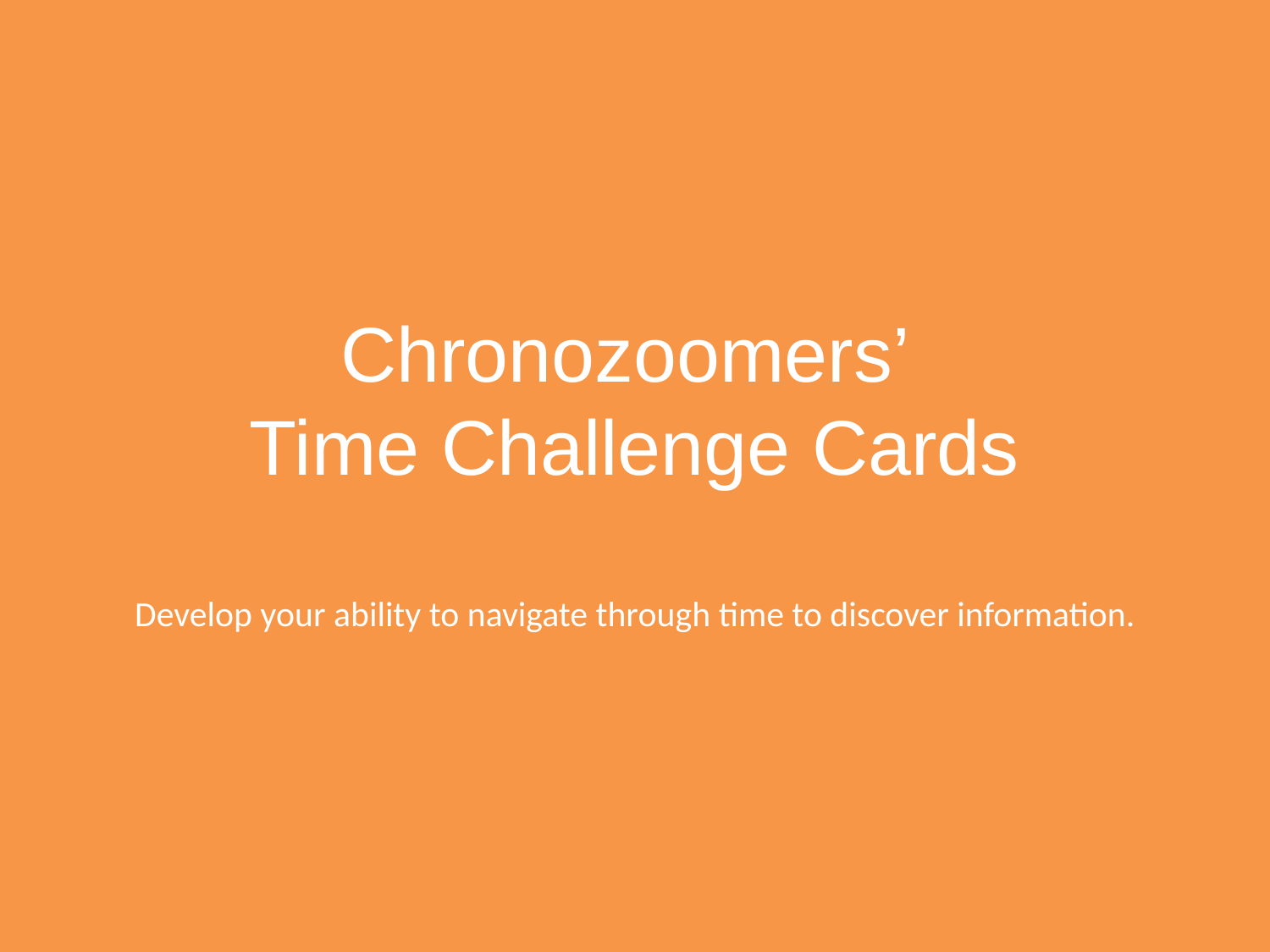

# Chronozoomers’ Time Challenge Cards
Develop your ability to navigate through time to discover information.